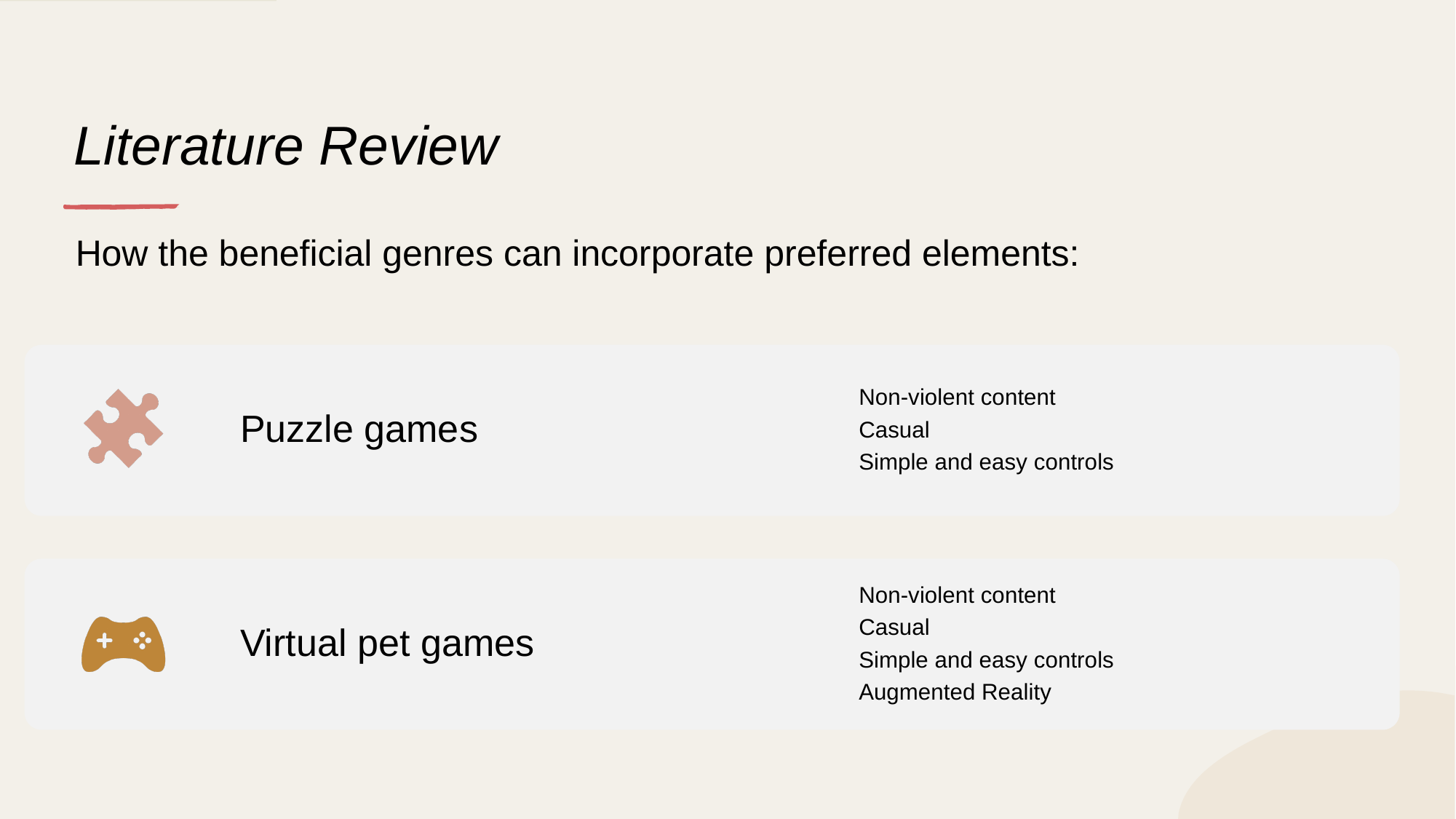

# Literature Review

How the beneficial genres can incorporate preferred elements:
Puzzle games
Non-violent content
Casual
Simple and easy controls
Virtual pet games
Non-violent content
Casual
Simple and easy controls
Augmented Reality